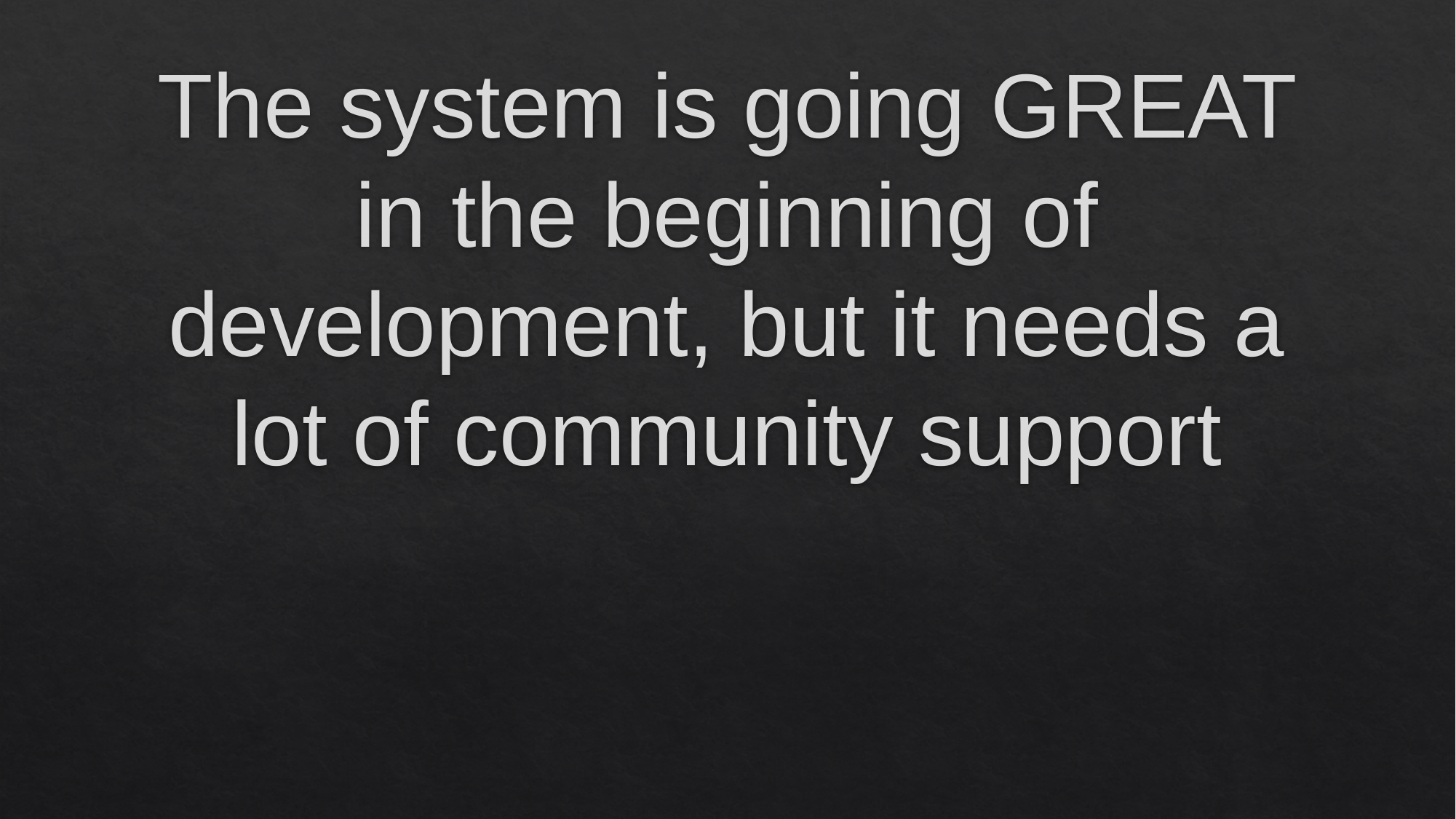

# The system is going GREAT in the beginning of development, but it needs a lot of community support